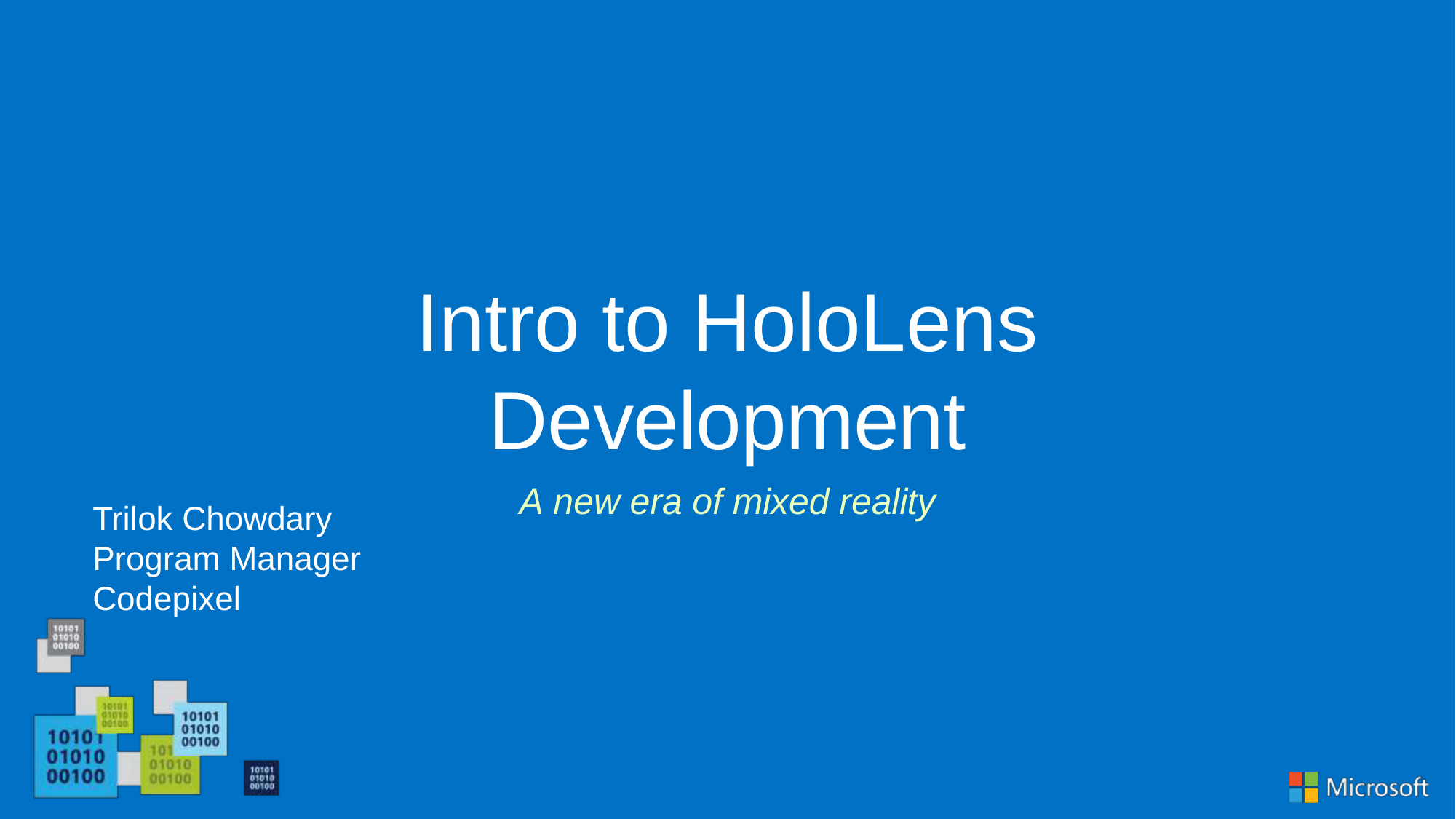

Intro to HoloLens Development
A new era of mixed reality
Trilok Chowdary
Program Manager
Codepixel